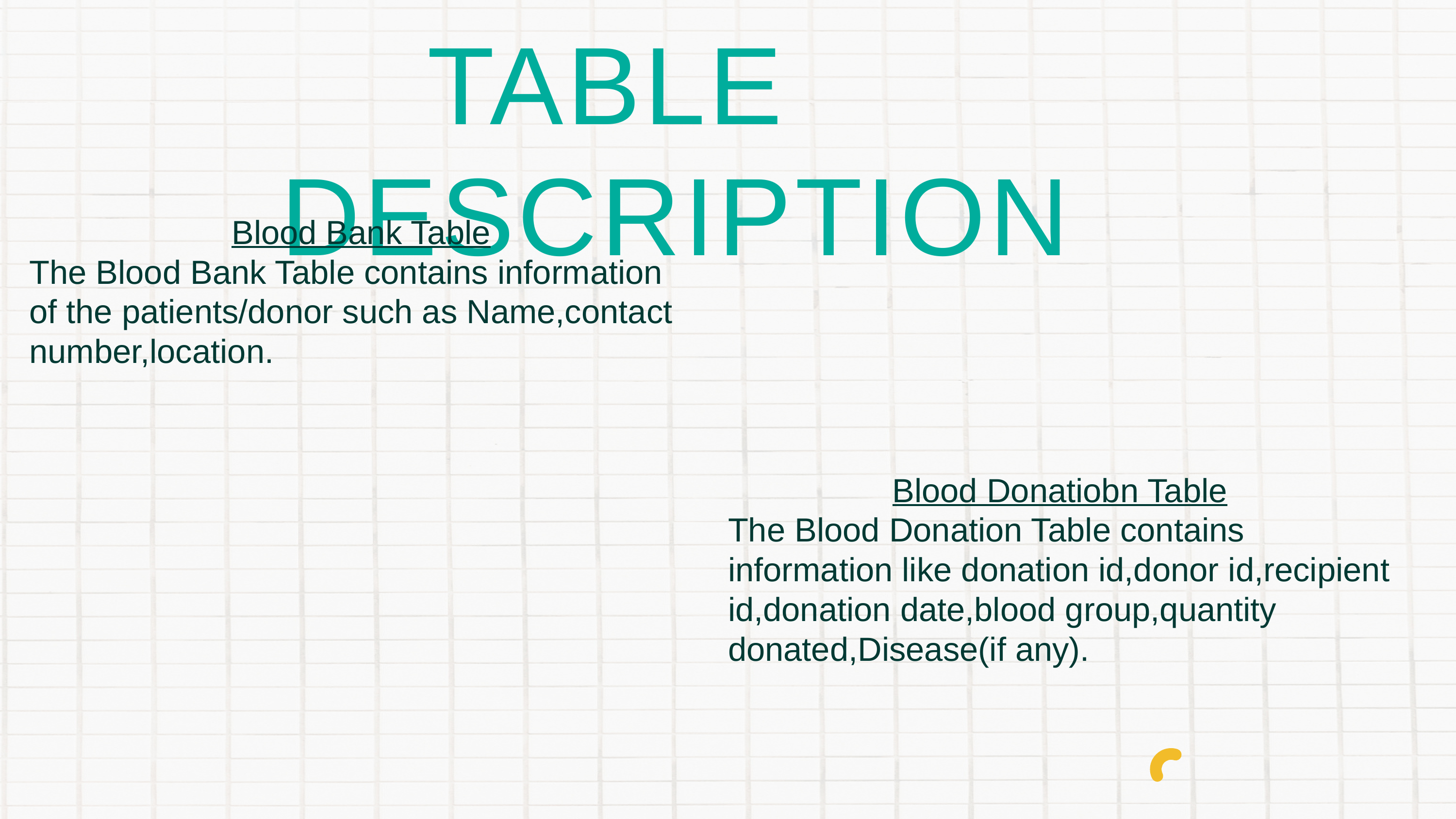

TABLE         DESCRIPTION
Blood Bank Table
The Blood Bank Table contains information of the patients/donor such as Name,contact number,location.

Blood Donatiobn Table
The Blood Donation Table contains information like donation id,donor id,recipient id,donation date,blood group,quantity donated,Disease(if any).